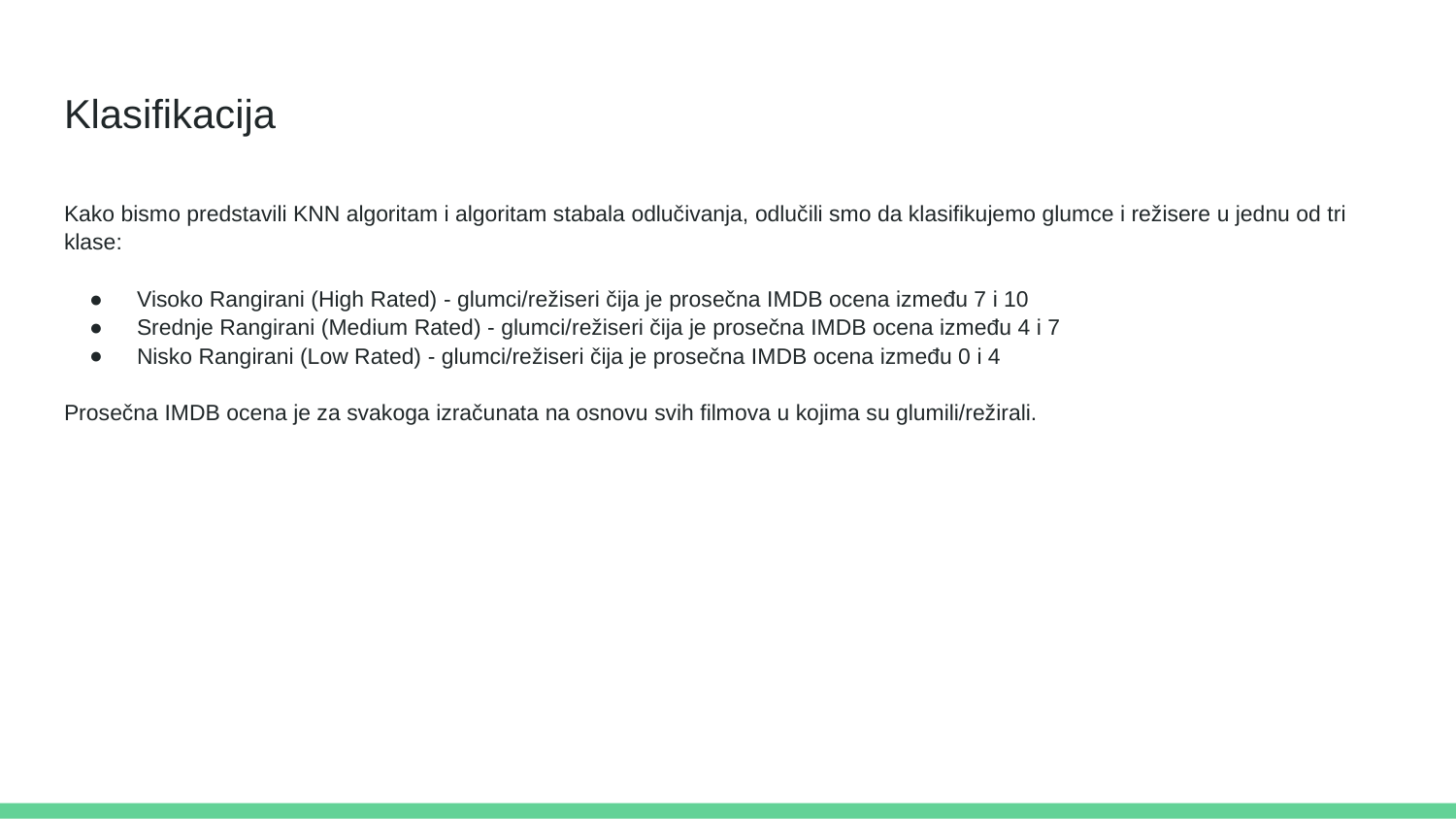

# Klasifikacija
Kako bismo predstavili KNN algoritam i algoritam stabala odlučivanja, odlučili smo da klasifikujemo glumce i režisere u jednu od tri klase:

Visoko Rangirani (High Rated) - glumci/režiseri čija je prosečna IMDB ocena između 7 i 10
Srednje Rangirani (Medium Rated) - glumci/režiseri čija je prosečna IMDB ocena između 4 i 7
Nisko Rangirani (Low Rated) - glumci/režiseri čija je prosečna IMDB ocena između 0 i 4

Prosečna IMDB ocena je za svakoga izračunata na osnovu svih filmova u kojima su glumili/režirali.